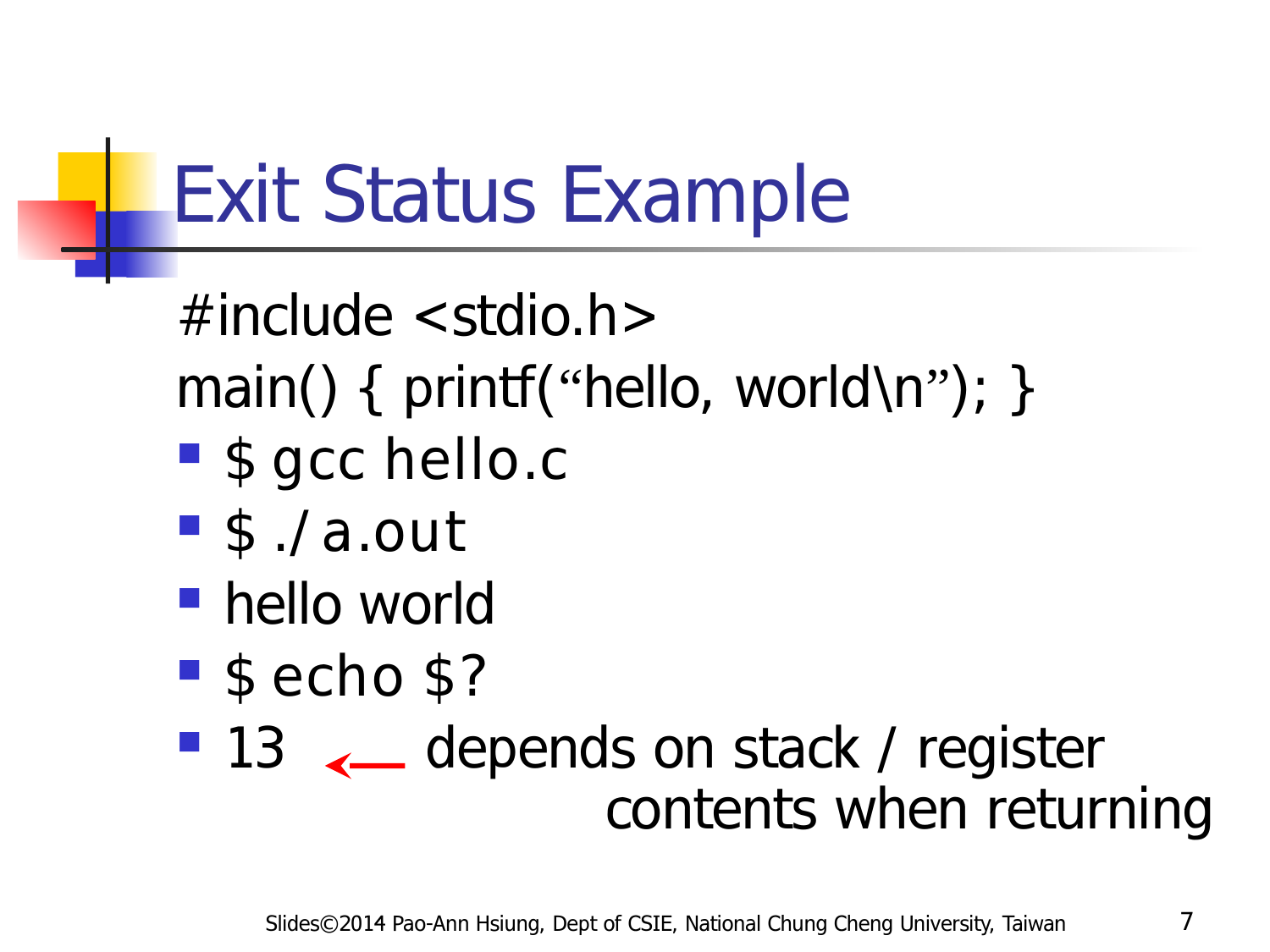

# Exit Status Example
#include <stdio.h>
main() { printf(“hello, world\n”); }
$ gcc hello.c
$ ./a.out
hello world
$ echo $?
13        depends on stack / register  			contents when returning

Slides©2014 Pao-Ann Hsiung, Dept of CSIE, National Chung Cheng University, Taiwan
7